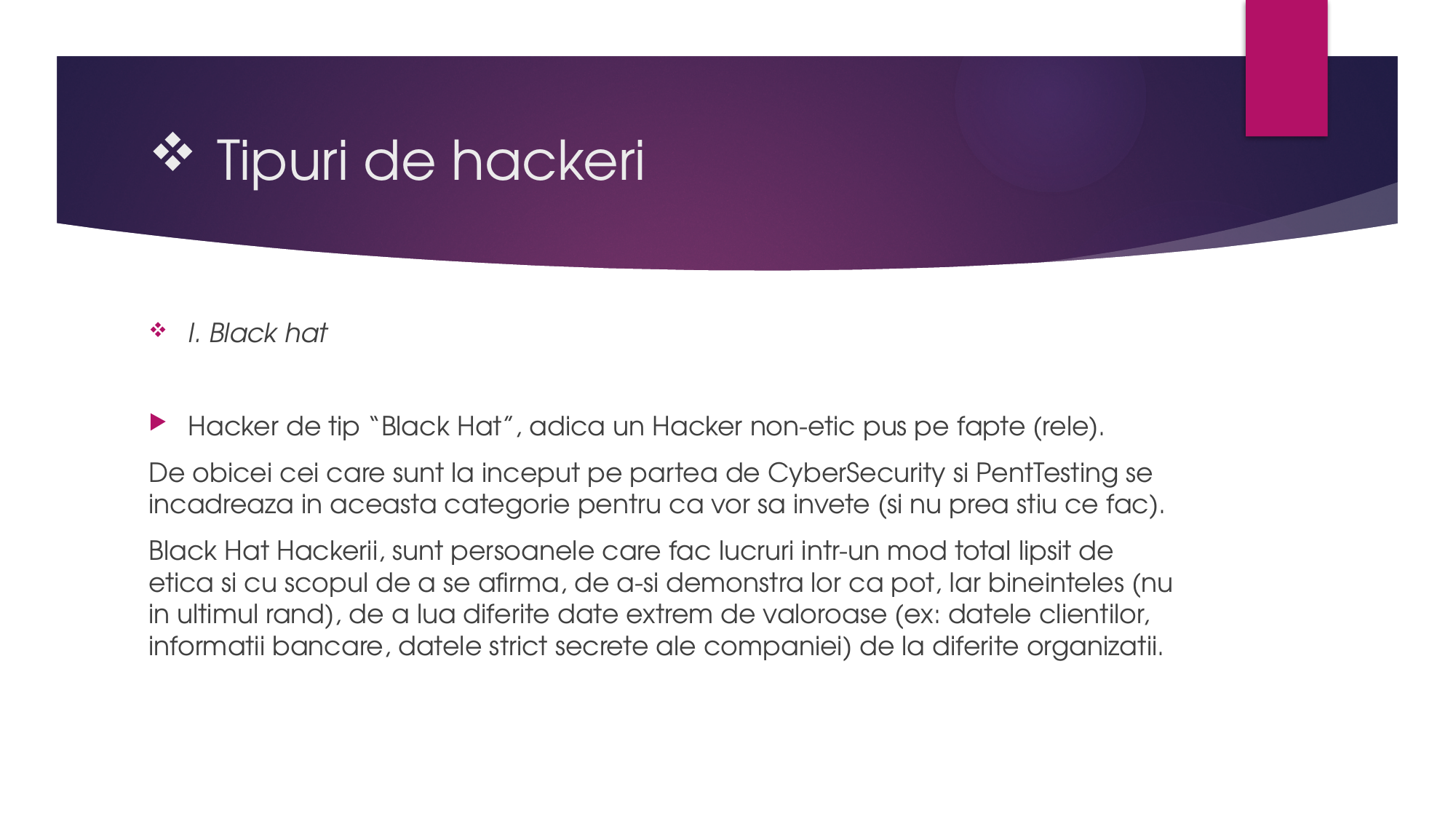

# Tipuri de hackeri
I. Black hat

Hacker de tip “Black Hat”, adica un Hacker non-etic pus pe fapte (rele).
De obicei cei care sunt la inceput pe partea de CyberSecurity si PentTesting se incadreaza in aceasta categorie pentru ca vor sa invete (si nu prea stiu ce fac).
Black Hat Hackerii, sunt persoanele care fac lucruri intr-un mod total lipsit de etica si cu scopul de a se afirma, de a-si demonstra lor ca pot, Iar bineinteles (nu in ultimul rand), de a lua diferite date extrem de valoroase (ex: datele clientilor, informatii bancare, datele strict secrete ale companiei) de la diferite organizatii.